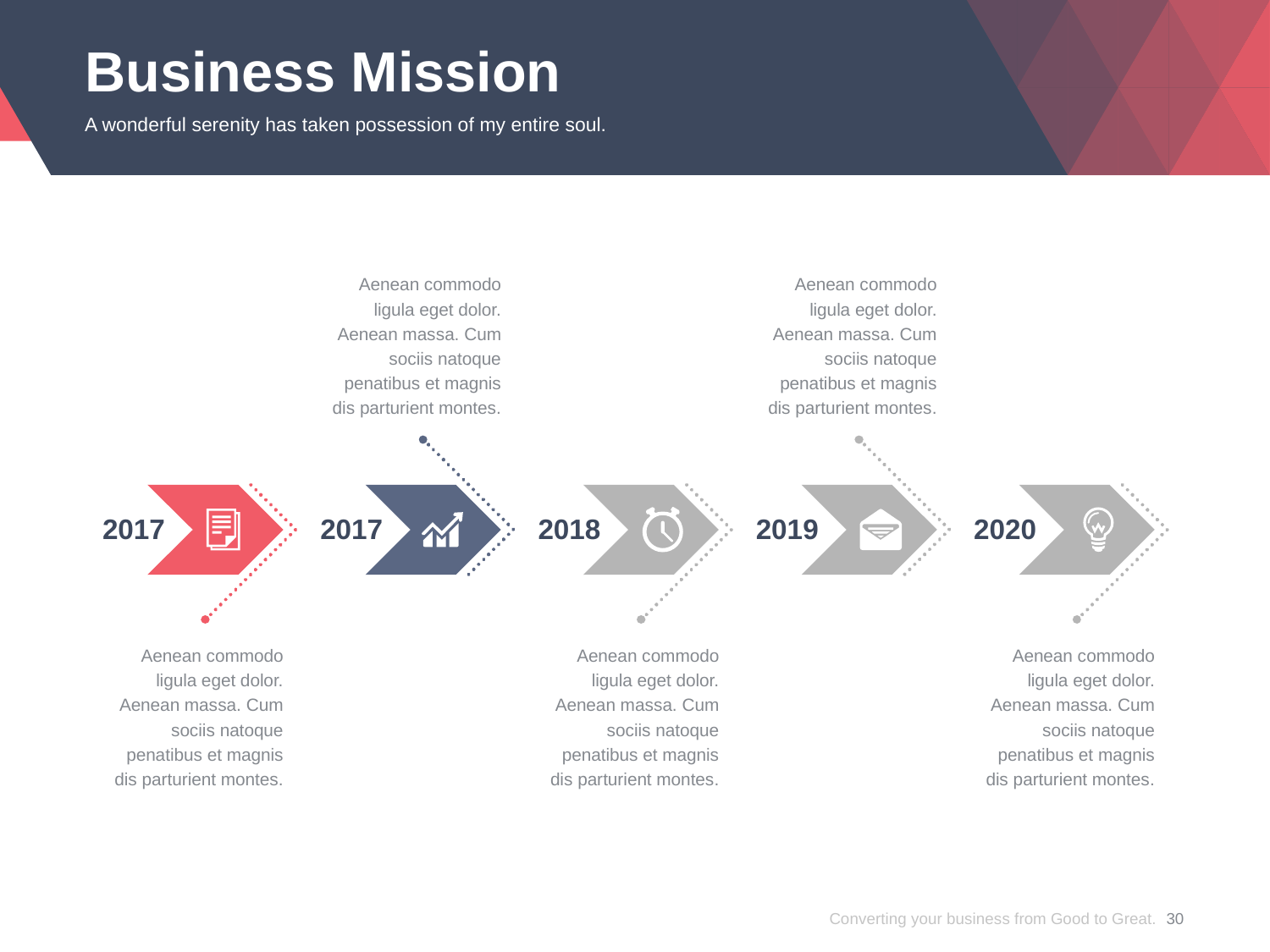

# Business Mission
A wonderful serenity has taken possession of my entire soul.
Aenean commodo ligula eget dolor. Aenean massa. Cum sociis natoque penatibus et magnis dis parturient montes.
2017
Aenean commodo ligula eget dolor. Aenean massa. Cum sociis natoque penatibus et magnis dis parturient montes.
2019

2017
Aenean commodo ligula eget dolor. Aenean massa. Cum sociis natoque penatibus et magnis dis parturient montes.
2018
Aenean commodo ligula eget dolor. Aenean massa. Cum sociis natoque penatibus et magnis dis parturient montes.
2020
Aenean commodo ligula eget dolor. Aenean massa. Cum sociis natoque penatibus et magnis dis parturient montes.

Converting your business from Good to Great.
30